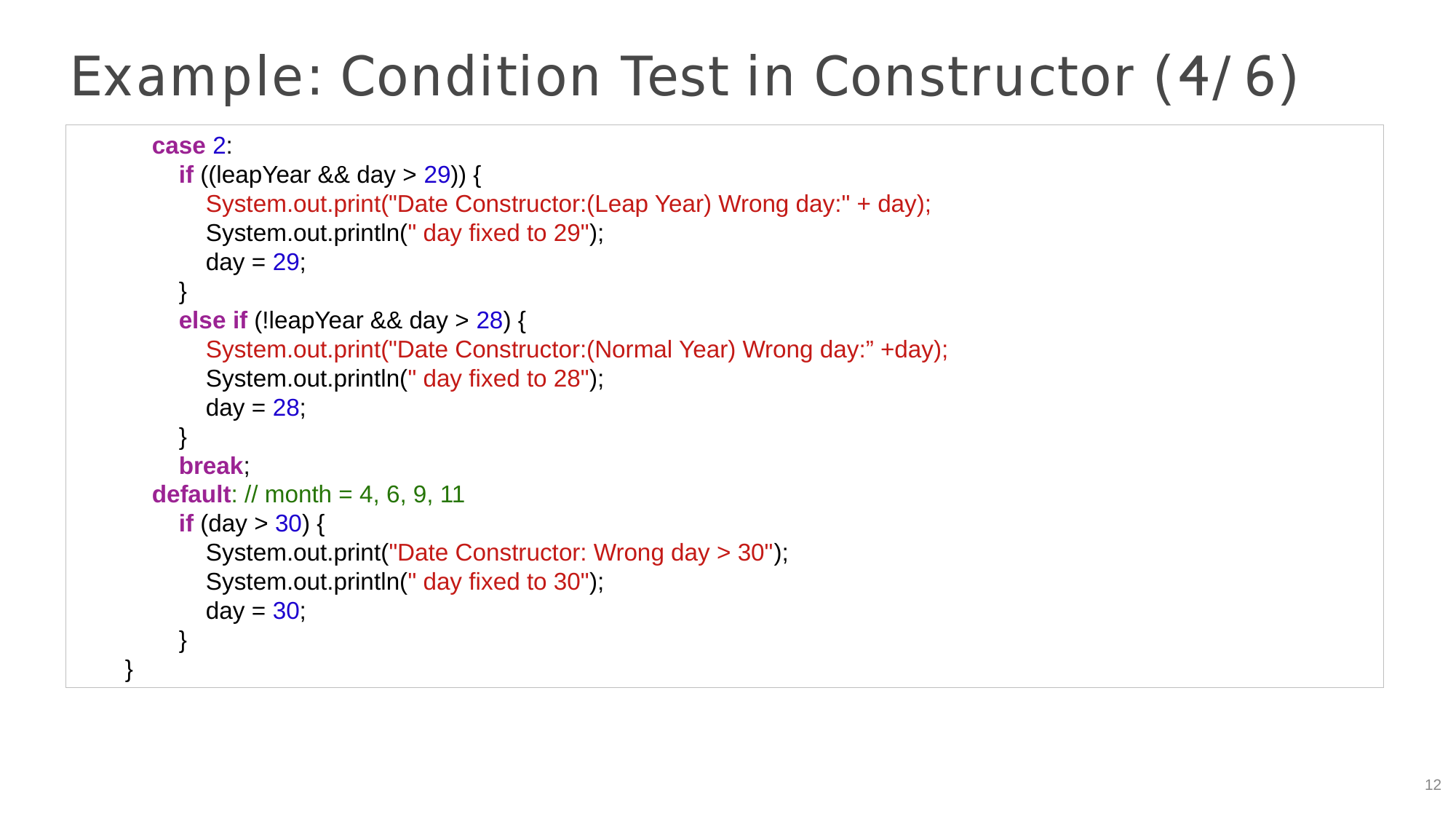

# Example: Condition Test in Constructor (4/6)
            case 2:
                if ((leapYear && day > 29)) {
                    System.out.print("Date Constructor:(Leap Year) Wrong day:" + day);
                    System.out.println(" day fixed to 29");
                    day = 29;
                }
                else if (!leapYear && day > 28) {
                    System.out.print("Date Constructor:(Normal Year) Wrong day:” +day);
                    System.out.println(" day fixed to 28");
                    day = 28;
                }
                break;
            default: // month = 4, 6, 9, 11
                if (day > 30) {
                    System.out.print("Date Constructor: Wrong day > 30");
                    System.out.println(" day fixed to 30");
                    day = 30;
                }
        }
12